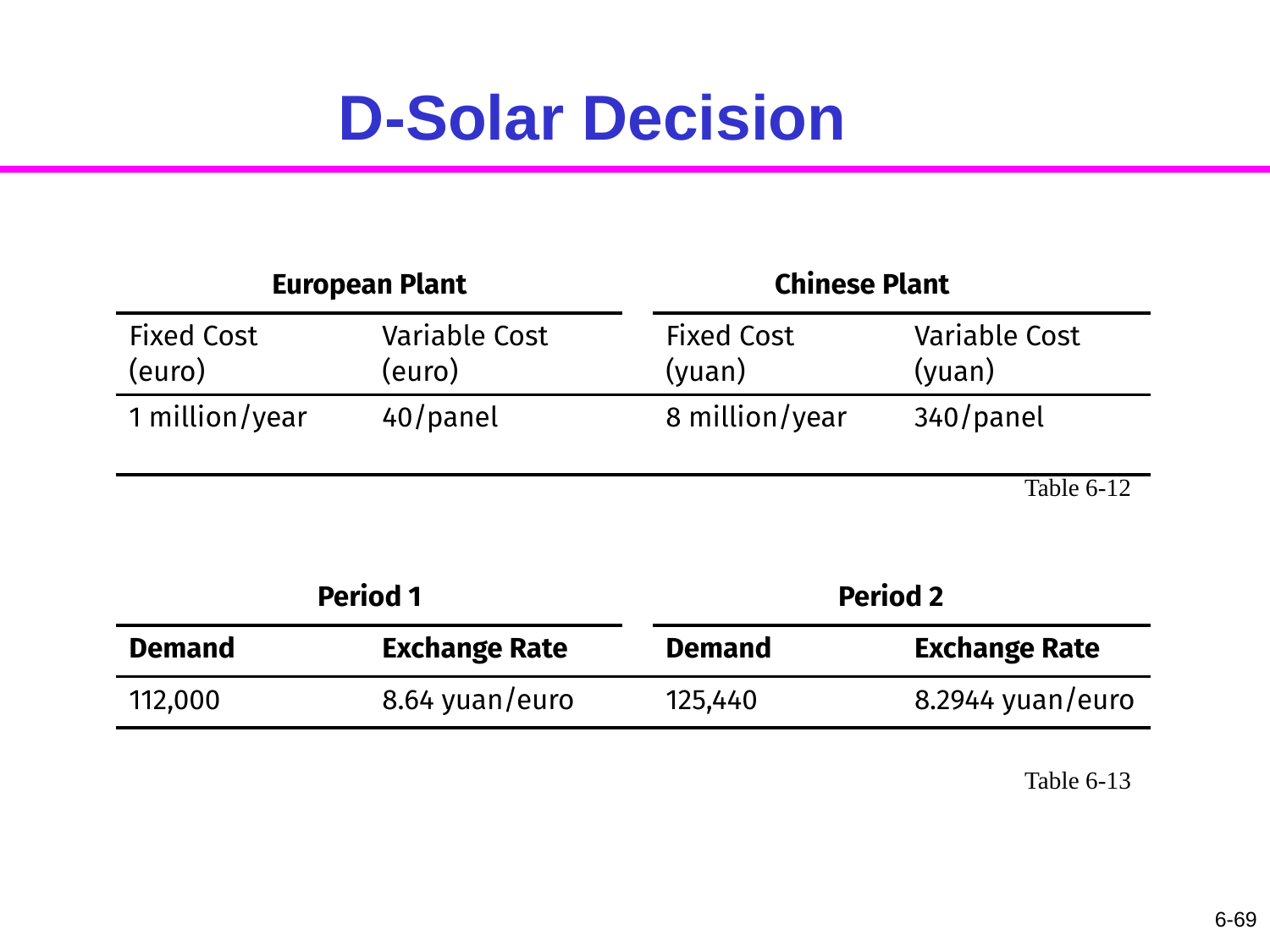

# D-Solar Decision
| European Plant |  |  | Chinese Plant |  |
| --- | --- | --- | --- | --- |
| Fixed Cost (euro) | Variable Cost (euro) |  | Fixed Cost (yuan) | Variable Cost (yuan) |
| 1 million/year | 40/panel |  | 8 million/year | 340/panel |
Table 6-12
| Period 1 |  |  | Period 2 |  |
| --- | --- | --- | --- | --- |
| Demand | Exchange Rate |  | Demand | Exchange Rate |
| 112,000 | 8.64 yuan/euro |  | 125,440 | 8.2944 yuan/euro |
Table 6-13
6-69